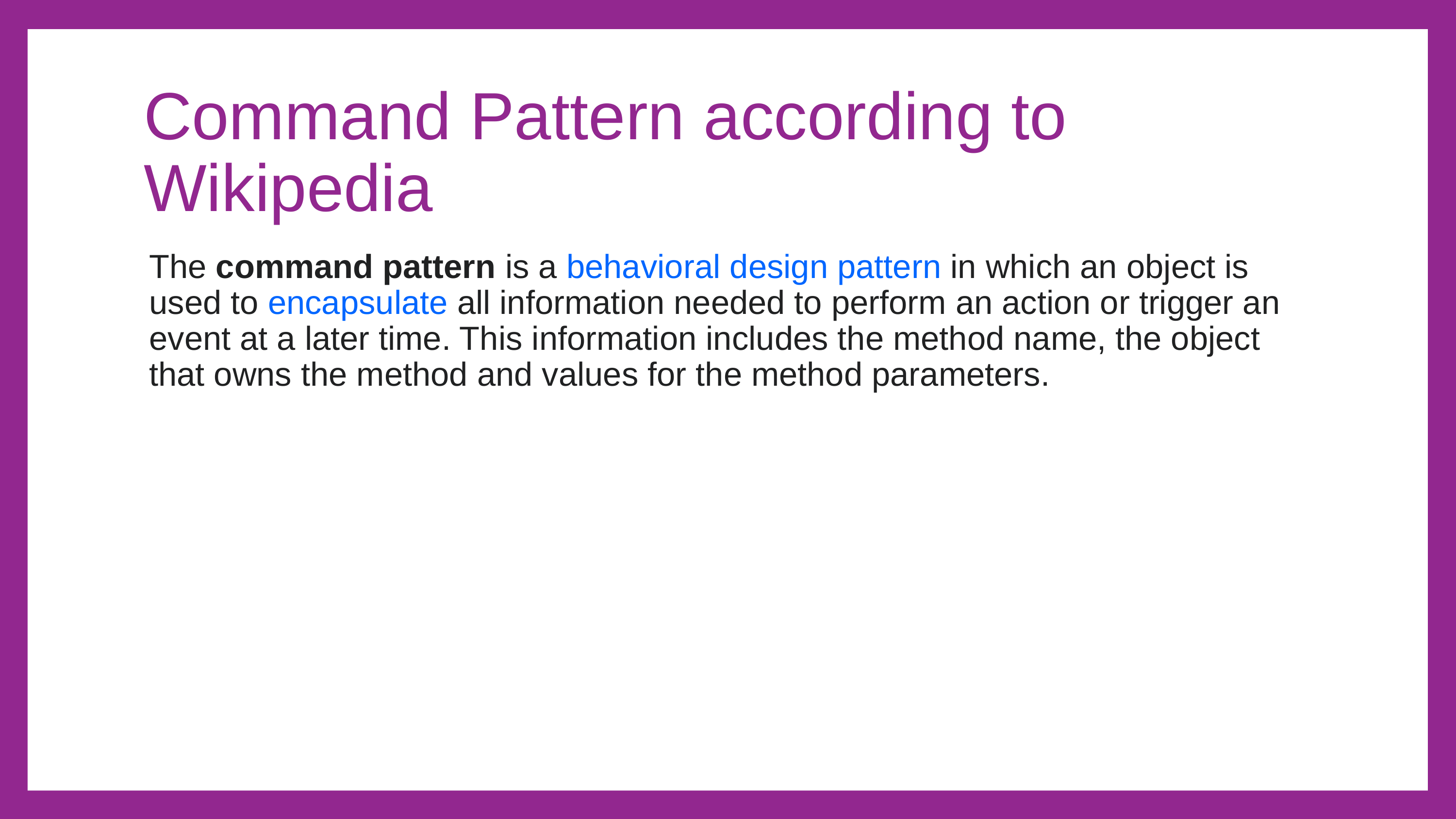

# Command Pattern according to Wikipedia
The command pattern is a behavioral design pattern in which an object is used to encapsulate all information needed to perform an action or trigger an event at a later time. This information includes the method name, the object that owns the method and values for the method parameters.